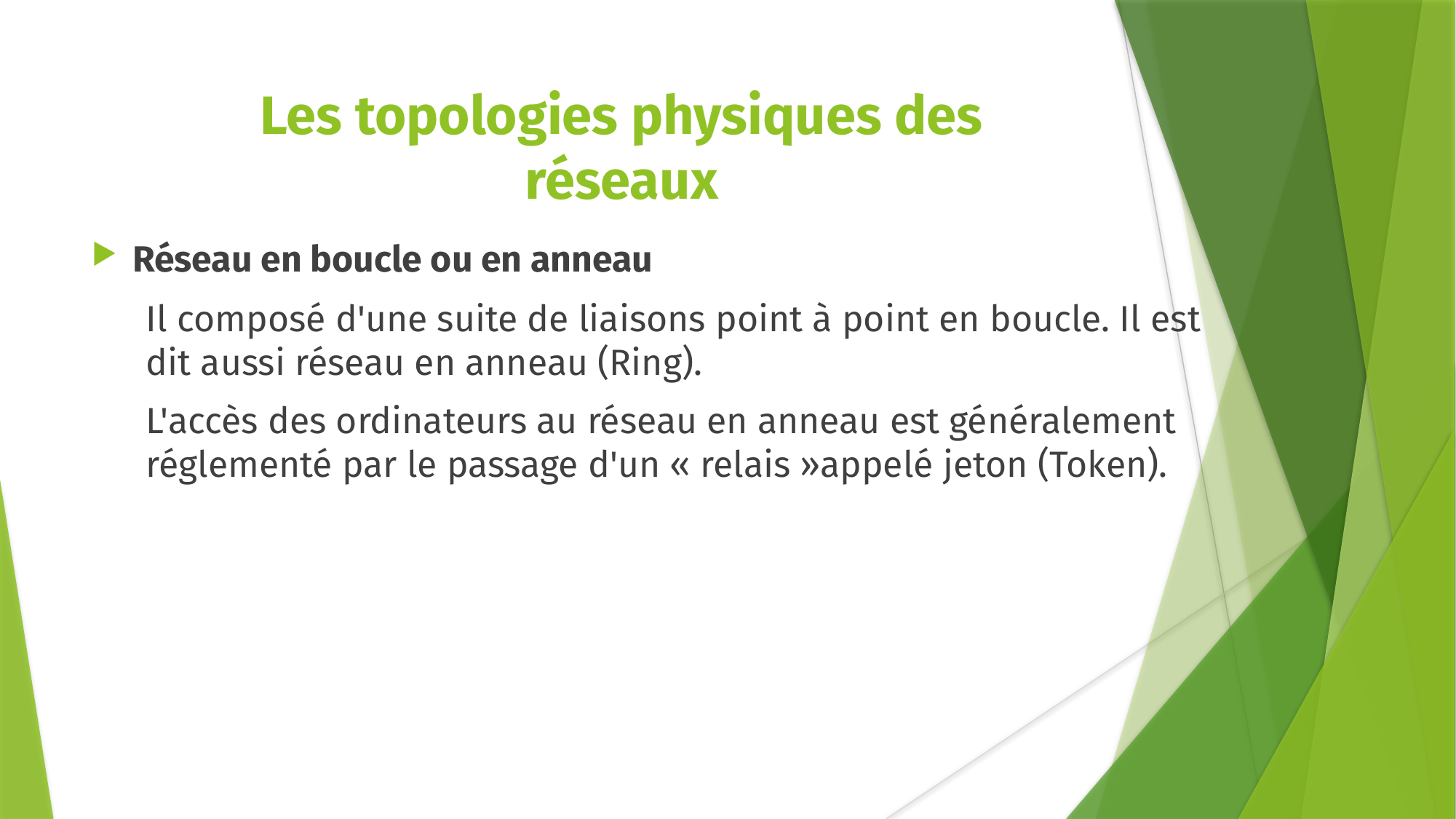

Les topologies physiques des
réseaux
Réseau en boucle ou en anneau
Il composé d'une suite de liaisons point à point en boucle. Il est dit aussi réseau en anneau (Ring).
L'accès des ordinateurs au réseau en anneau est généralement réglementé par le passage d'un « relais »appelé jeton (Token).